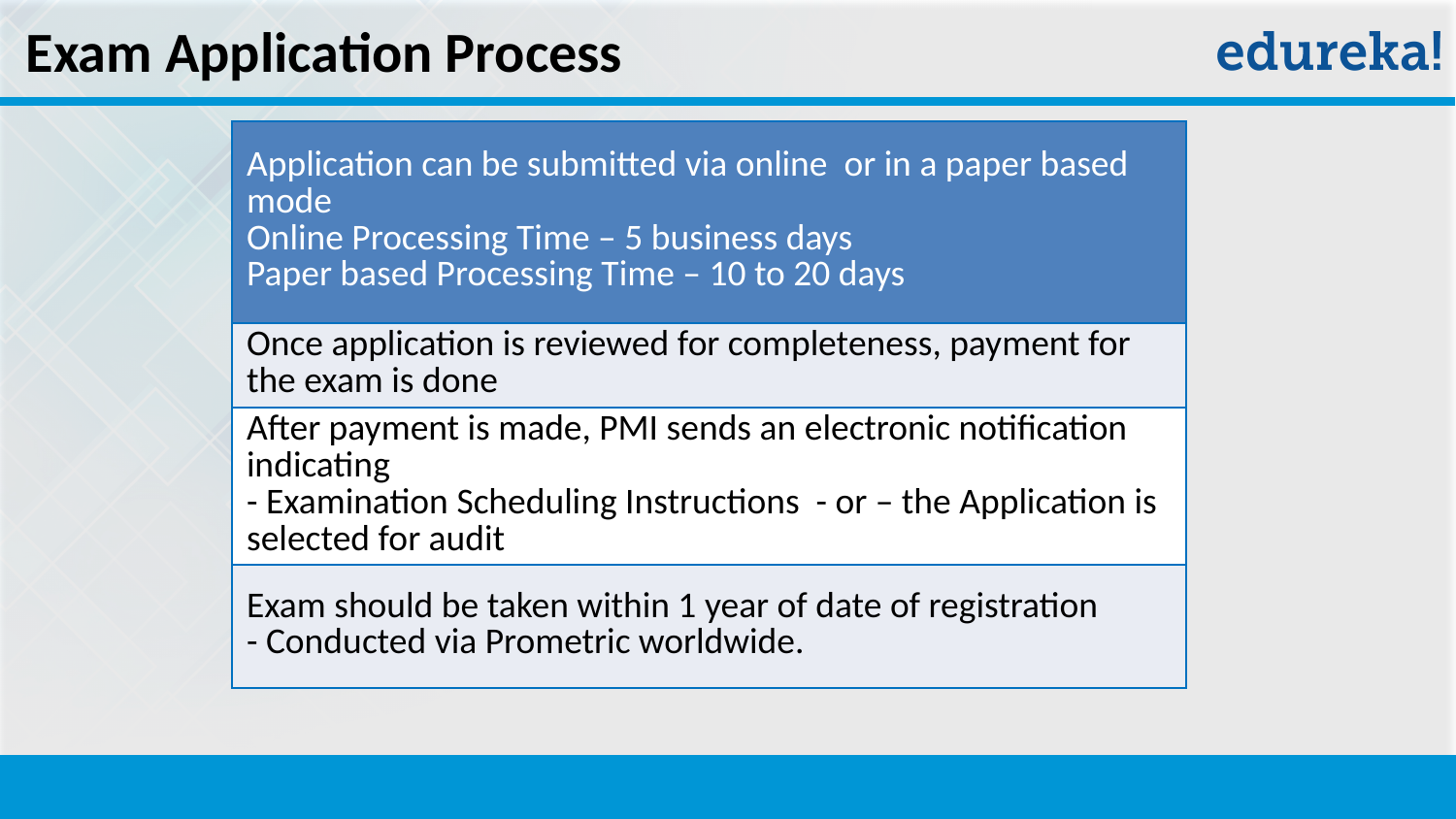

Exam Application Process

| Application can be submitted via online or in a paper based mode Online Processing Time – 5 business days Paper based Processing Time – 10 to 20 days |
| --- |
| Once application is reviewed for completeness, payment for the exam is done |
| After payment is made, PMI sends an electronic notification indicating - Examination Scheduling Instructions - or – the Application is selected for audit |
| Exam should be taken within 1 year of date of registration - Conducted via Prometric worldwide. |